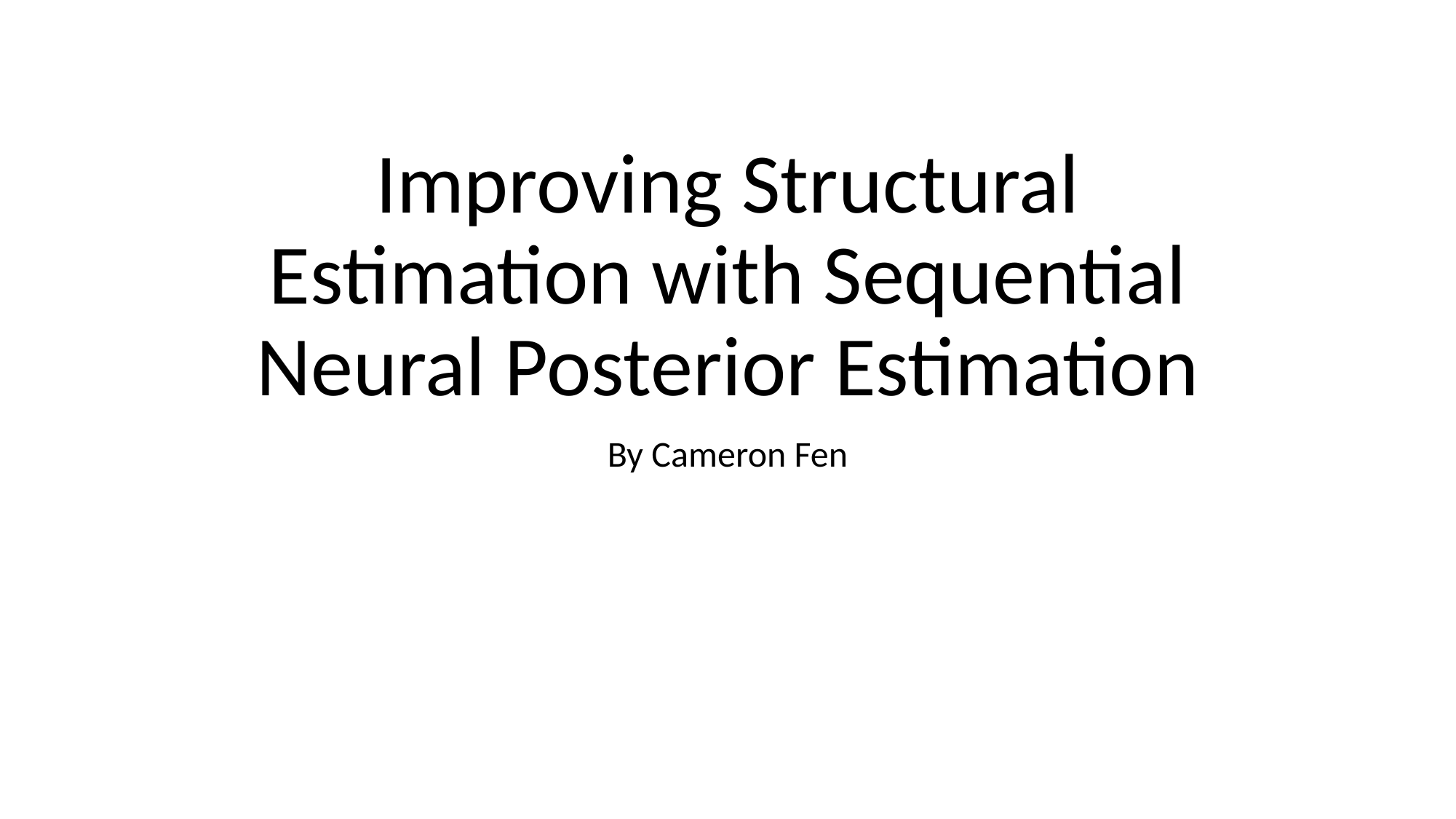

# Improving Structural Estimation with Sequential Neural Posterior Estimation
By Cameron Fen